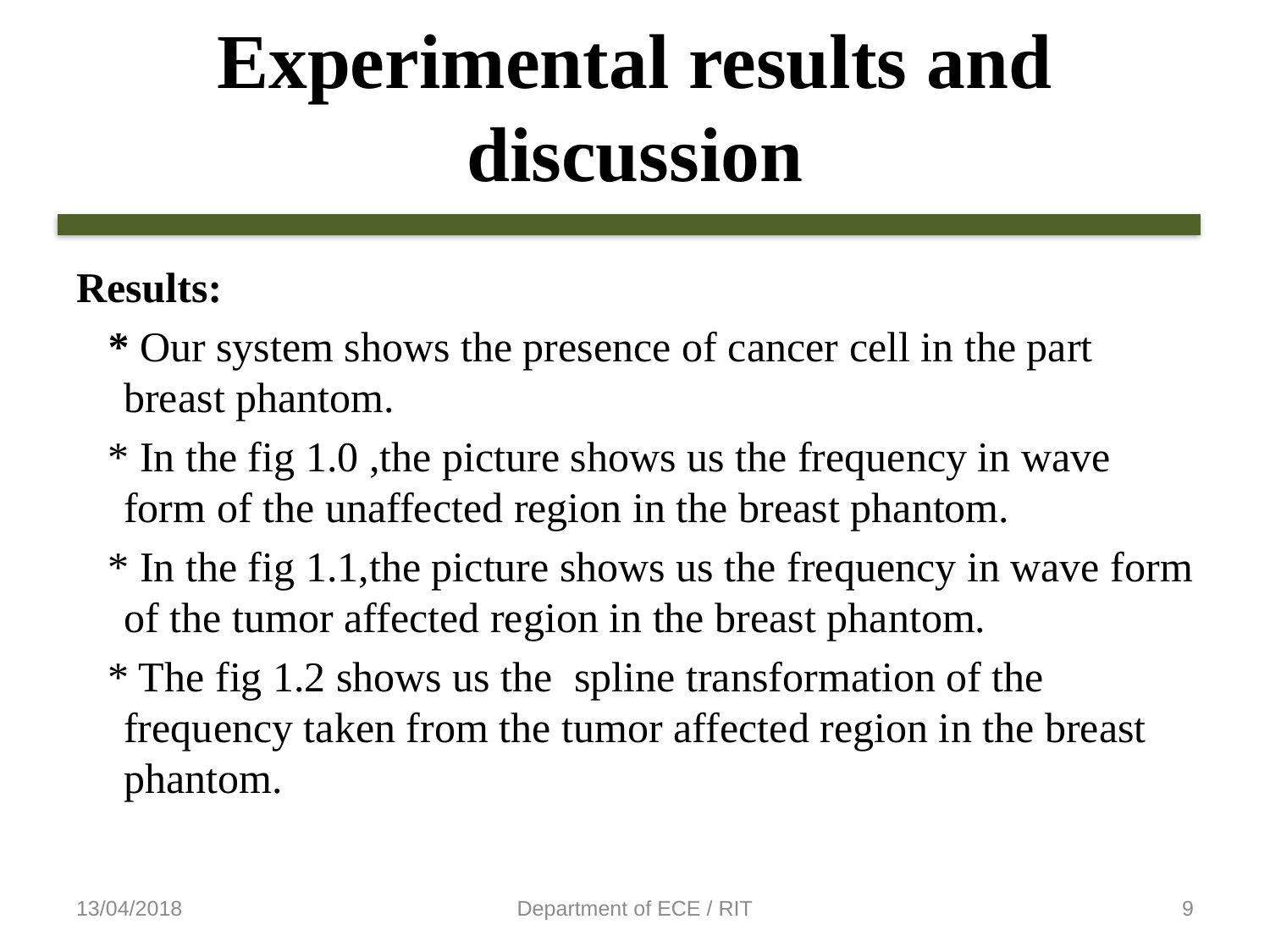

# Experimental results and discussion

Results:
   * Our system shows the presence of cancer cell in the part breast phantom.
   * In the fig 1.0 ,the picture shows us the frequency in wave form of the unaffected region in the breast phantom.
   * In the fig 1.1,the picture shows us the frequency in wave form of the tumor affected region in the breast phantom.
   * The fig 1.2 shows us the  spline transformation of the frequency taken from the tumor affected region in the breast phantom.

13/04/2018
Department of ECE / RIT
9